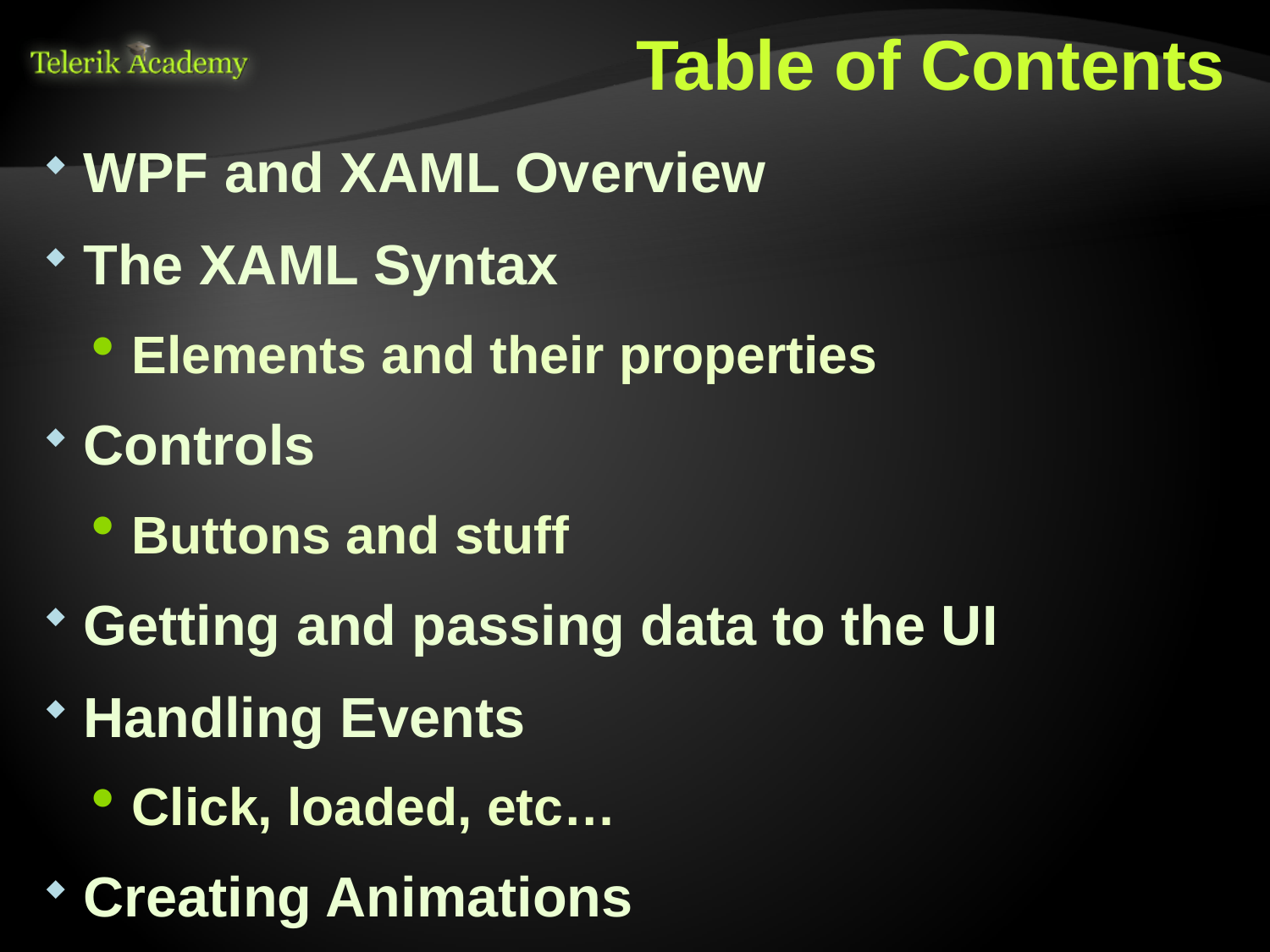

# Table of Contents
WPF and XAML Overview
The XAML Syntax
Elements and their properties
Controls
Buttons and stuff
Getting and passing data to the UI
Handling Events
Click, loaded, etc…
Creating Animations